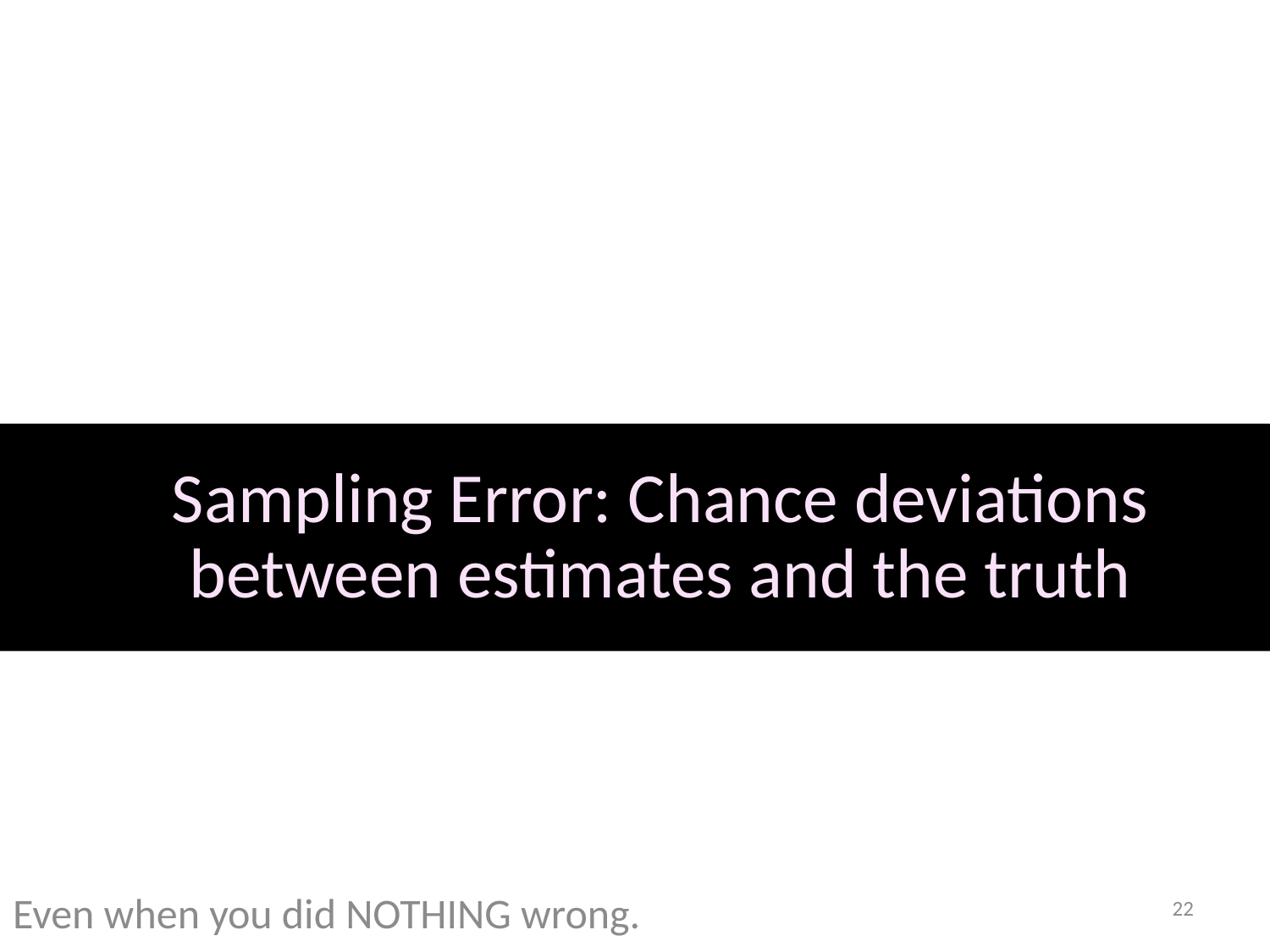

Sampling Error: Chance deviations between estimates and the truth
Even when you did NOTHING wrong.
22